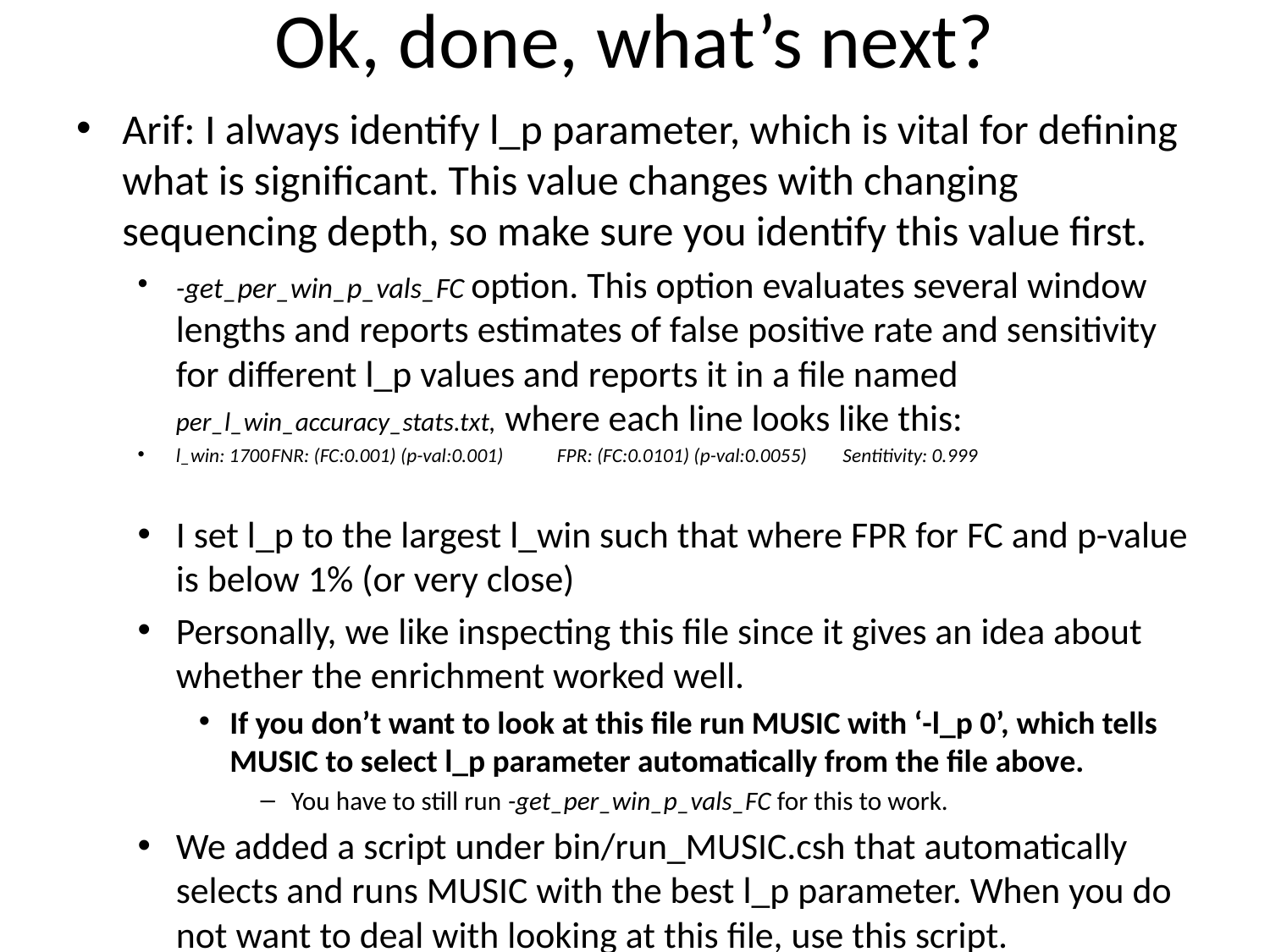

# Ok, done, what’s next?
Arif: I always identify l_p parameter, which is vital for defining what is significant. This value changes with changing sequencing depth, so make sure you identify this value first.
-get_per_win_p_vals_FC option. This option evaluates several window lengths and reports estimates of false positive rate and sensitivity for different l_p values and reports it in a file named per_l_win_accuracy_stats.txt, where each line looks like this:
l_win: 1700	FNR: (FC:0.001) (p-val:0.001)	FPR: (FC:0.0101) (p-val:0.0055)	Sentitivity: 0.999

I set l_p to the largest l_win such that where FPR for FC and p-value is below 1% (or very close)
Personally, we like inspecting this file since it gives an idea about whether the enrichment worked well.
If you don’t want to look at this file run MUSIC with ‘-l_p 0’, which tells MUSIC to select l_p parameter automatically from the file above.
You have to still run -get_per_win_p_vals_FC for this to work.
We added a script under bin/run_MUSIC.csh that automatically selects and runs MUSIC with the best l_p parameter. When you do not want to deal with looking at this file, use this script.